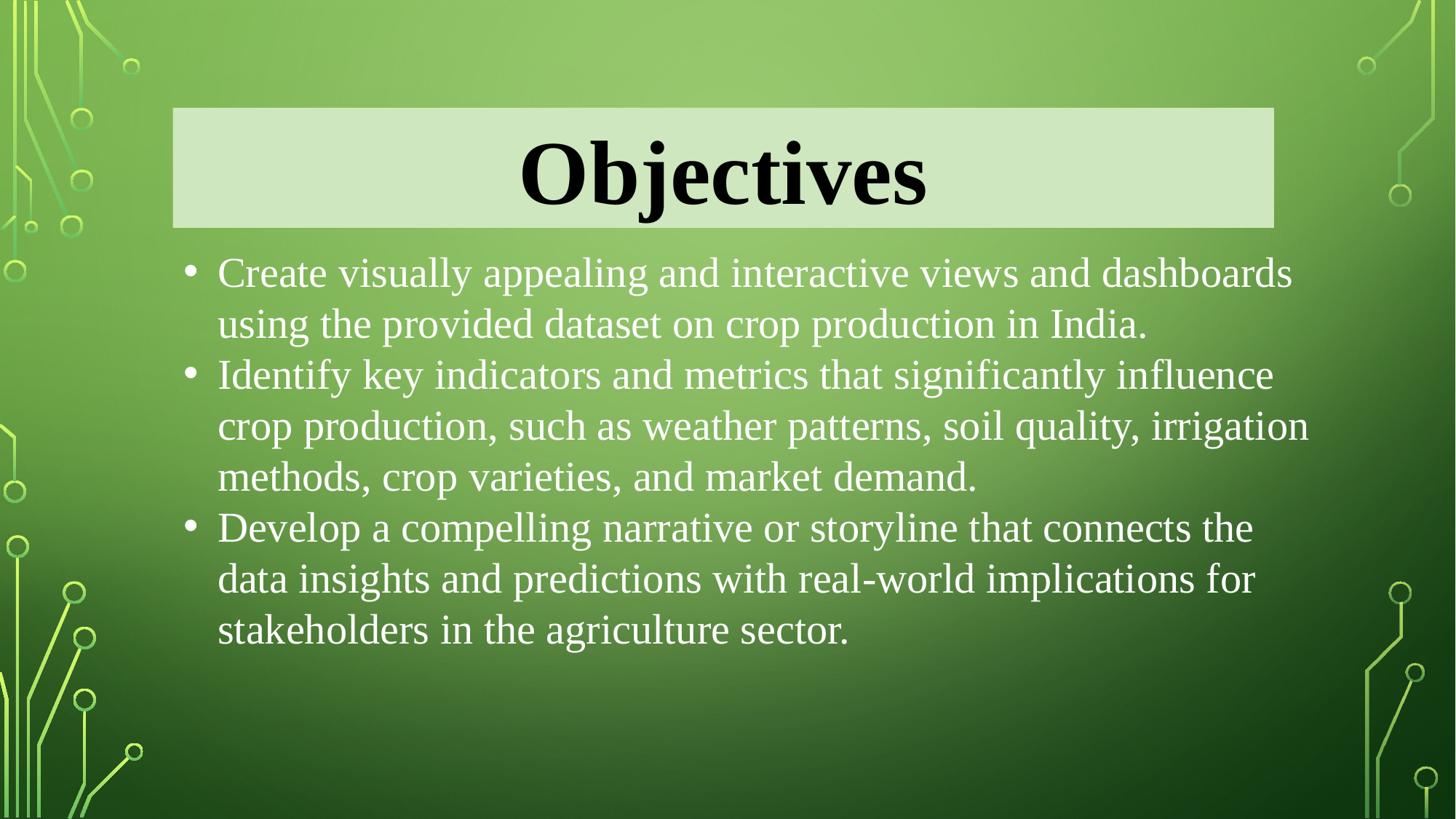

Objectives
Create visually appealing and interactive views and dashboards using the provided dataset on crop production in India.
Identify key indicators and metrics that significantly influence crop production, such as weather patterns, soil quality, irrigation methods, crop varieties, and market demand.
Develop a compelling narrative or storyline that connects the data insights and predictions with real-world implications for stakeholders in the agriculture sector.